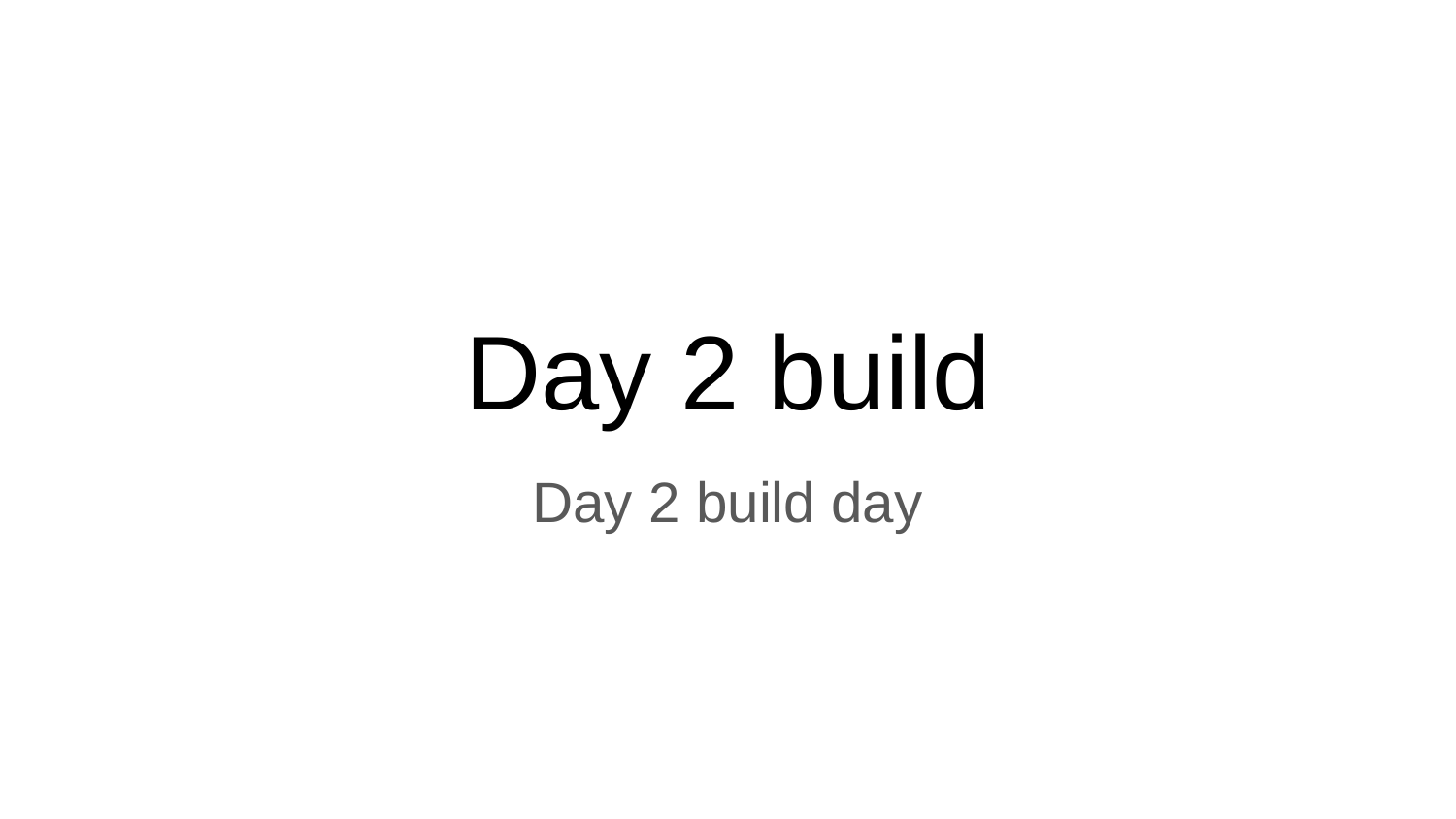

# Day 2 build
Day 2 build day